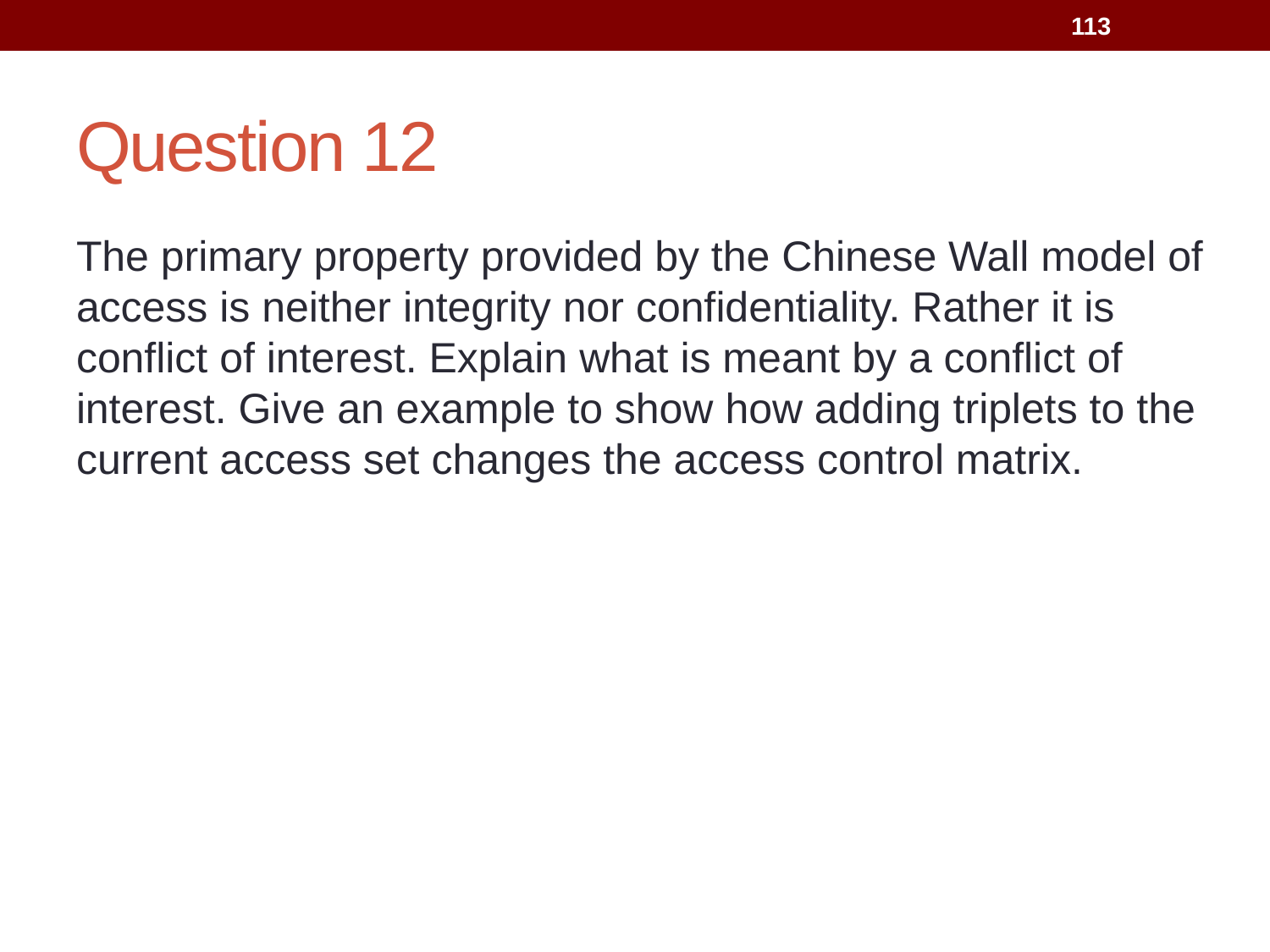

113
# Question 12
The primary property provided by the Chinese Wall model of access is neither integrity nor confidentiality. Rather it is conflict of interest. Explain what is meant by a conflict of interest. Give an example to show how adding triplets to the current access set changes the access control matrix.